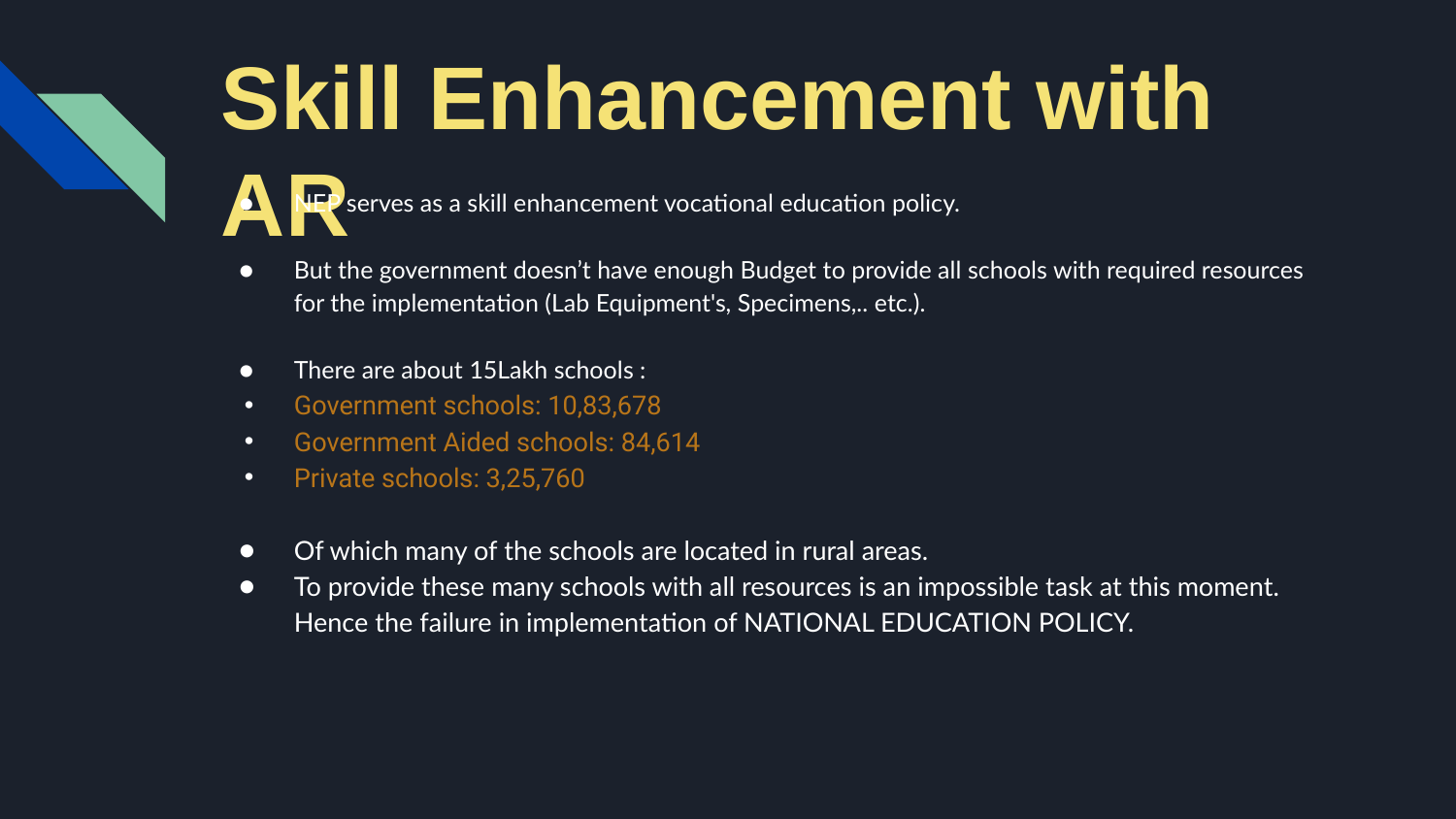

# Skill Enhancement with AR
NEP serves as a skill enhancement vocational education policy.

But the government doesn’t have enough Budget to provide all schools with required resources for the implementation (Lab Equipment's, Specimens,.. etc.).

There are about 15Lakh schools :
Government schools: 10,83,678
Government Aided schools: 84,614
Private schools: 3,25,760

Of which many of the schools are located in rural areas.
To provide these many schools with all resources is an impossible task at this moment. Hence the failure in implementation of NATIONAL EDUCATION POLICY.